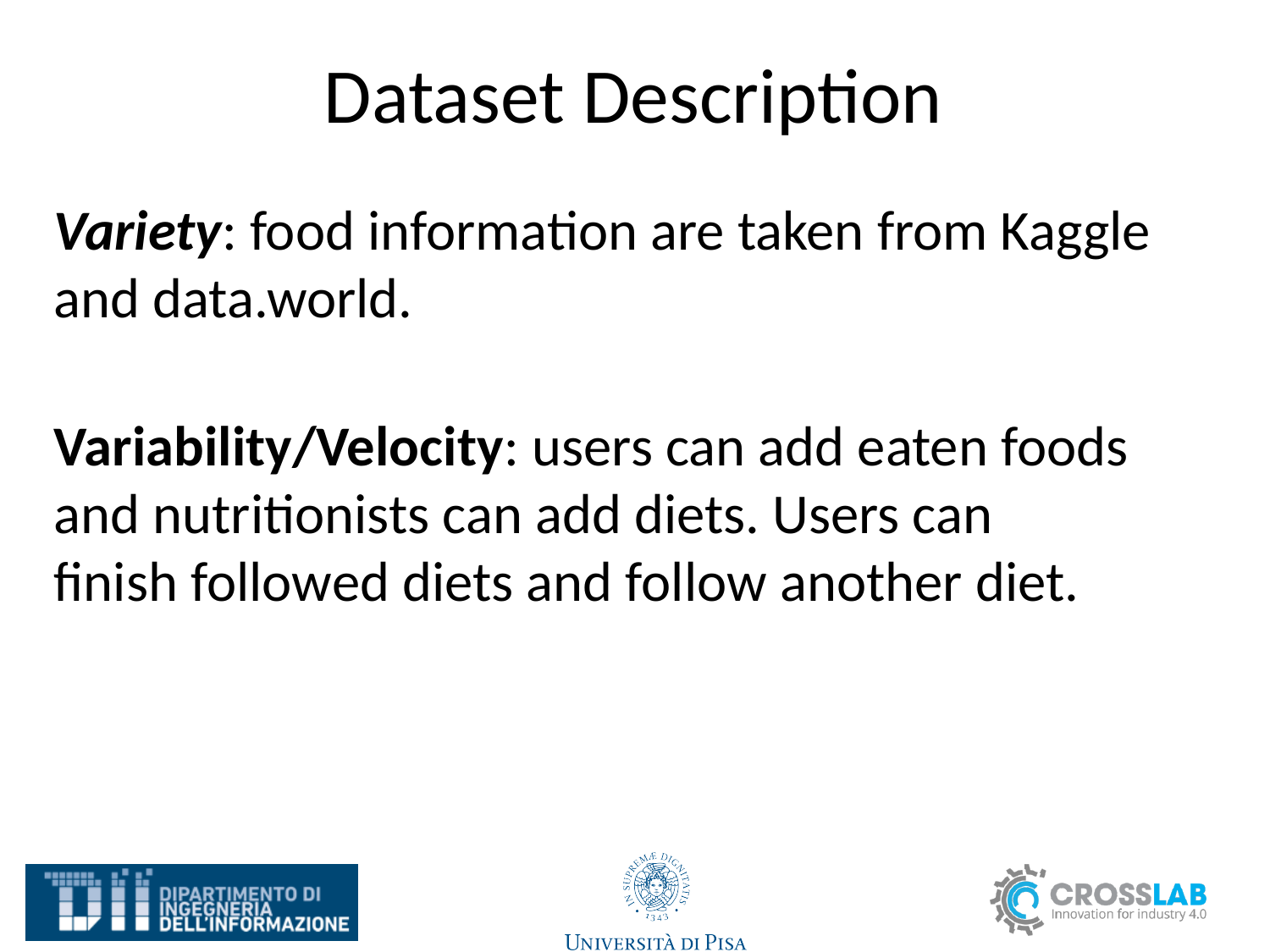

# Dataset Description
Variety: food information are taken from Kaggle and data.world.

Variability/Velocity: users can add eaten foods and nutritionists can add diets. Users can finish followed diets and follow another diet.